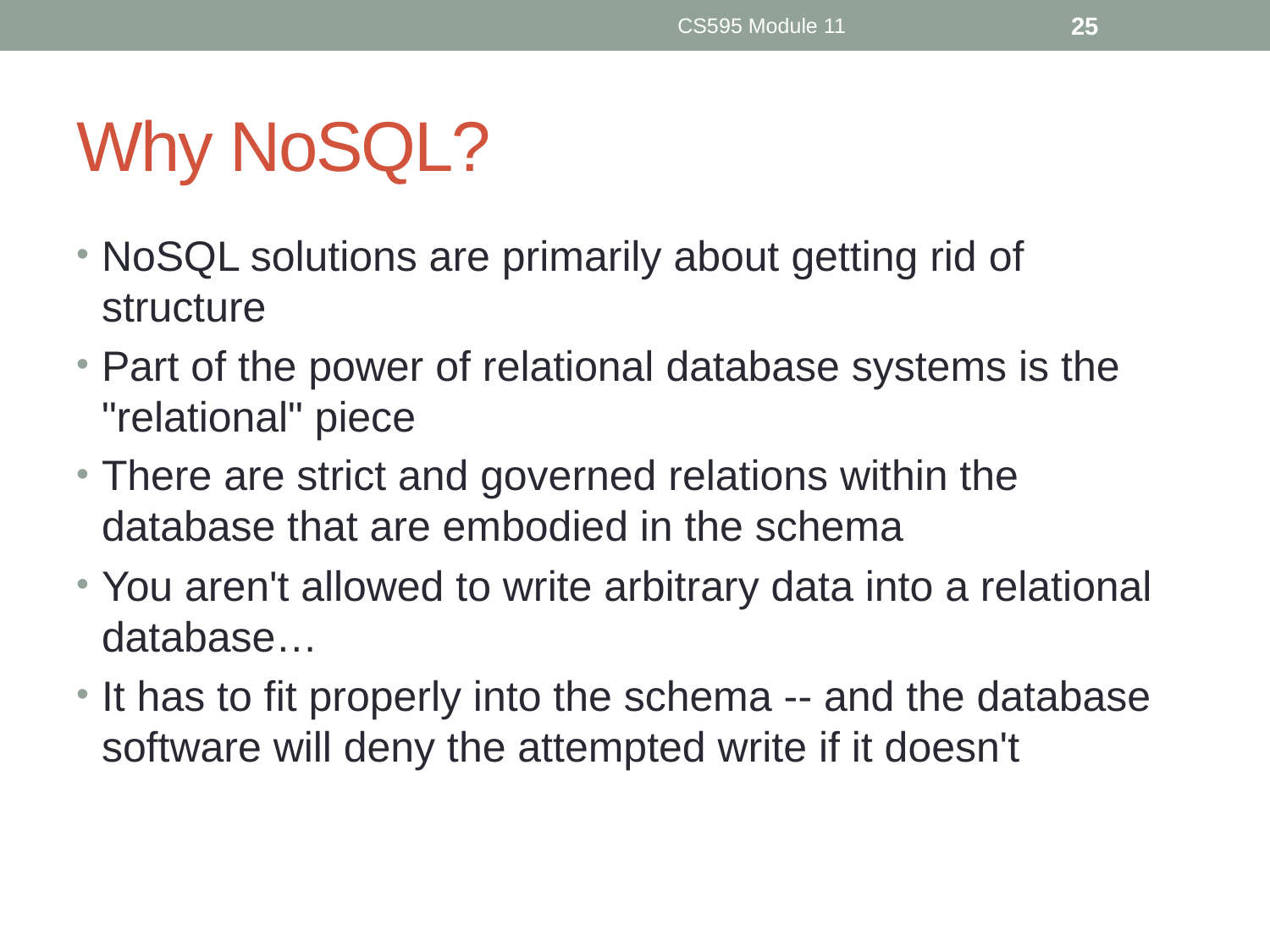

CS595 Module 11
25
# Why NoSQL?
NoSQL solutions are primarily about getting rid of structure
Part of the power of relational database systems is the "relational" piece
There are strict and governed relations within the database that are embodied in the schema
You aren't allowed to write arbitrary data into a relational database…
It has to fit properly into the schema -- and the database software will deny the attempted write if it doesn't